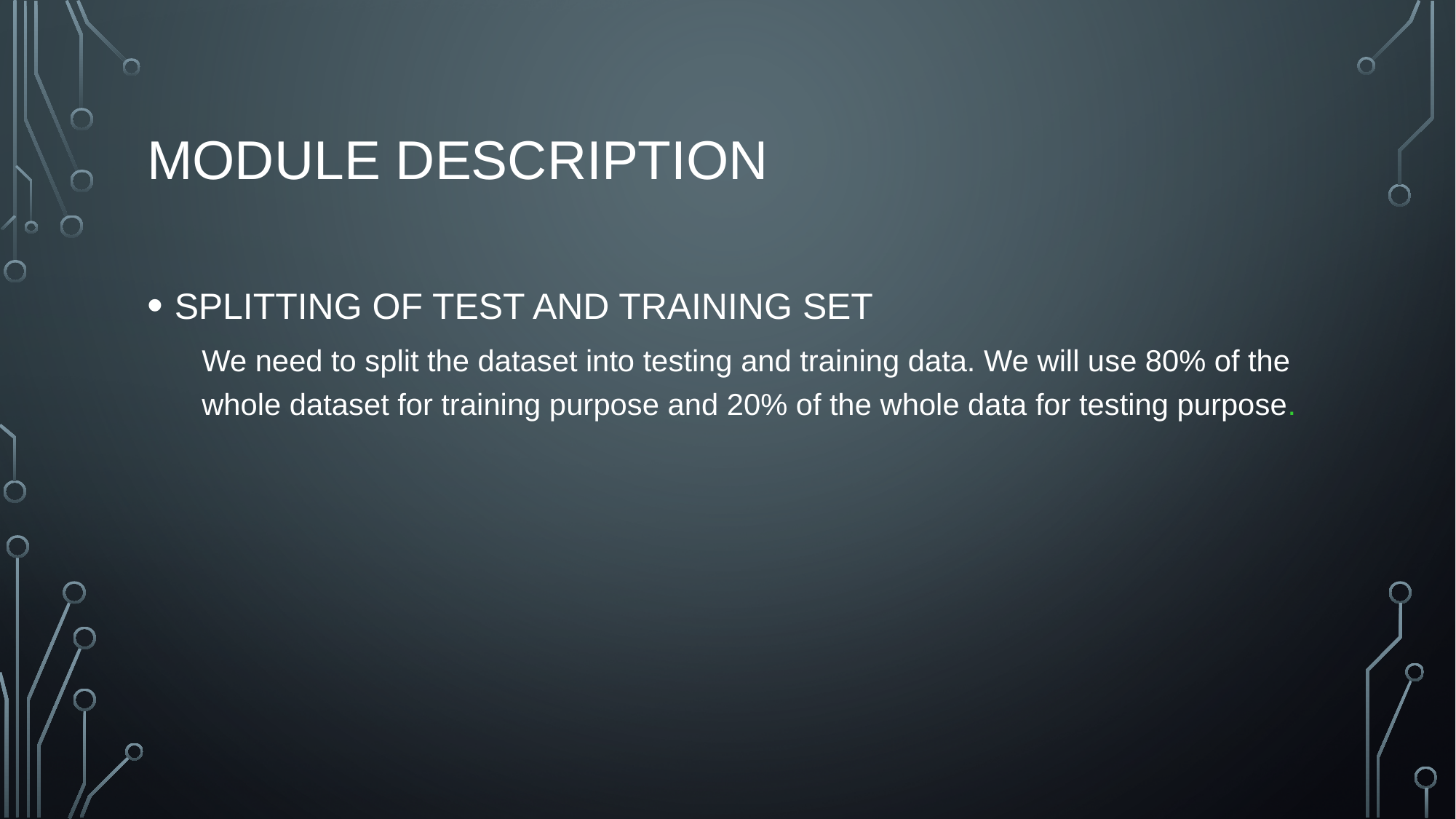

# Module description
SPLITTING OF TEST AND TRAINING SET
We need to split the dataset into testing and training data. We will use 80% of the whole dataset for training purpose and 20% of the whole data for testing purpose.